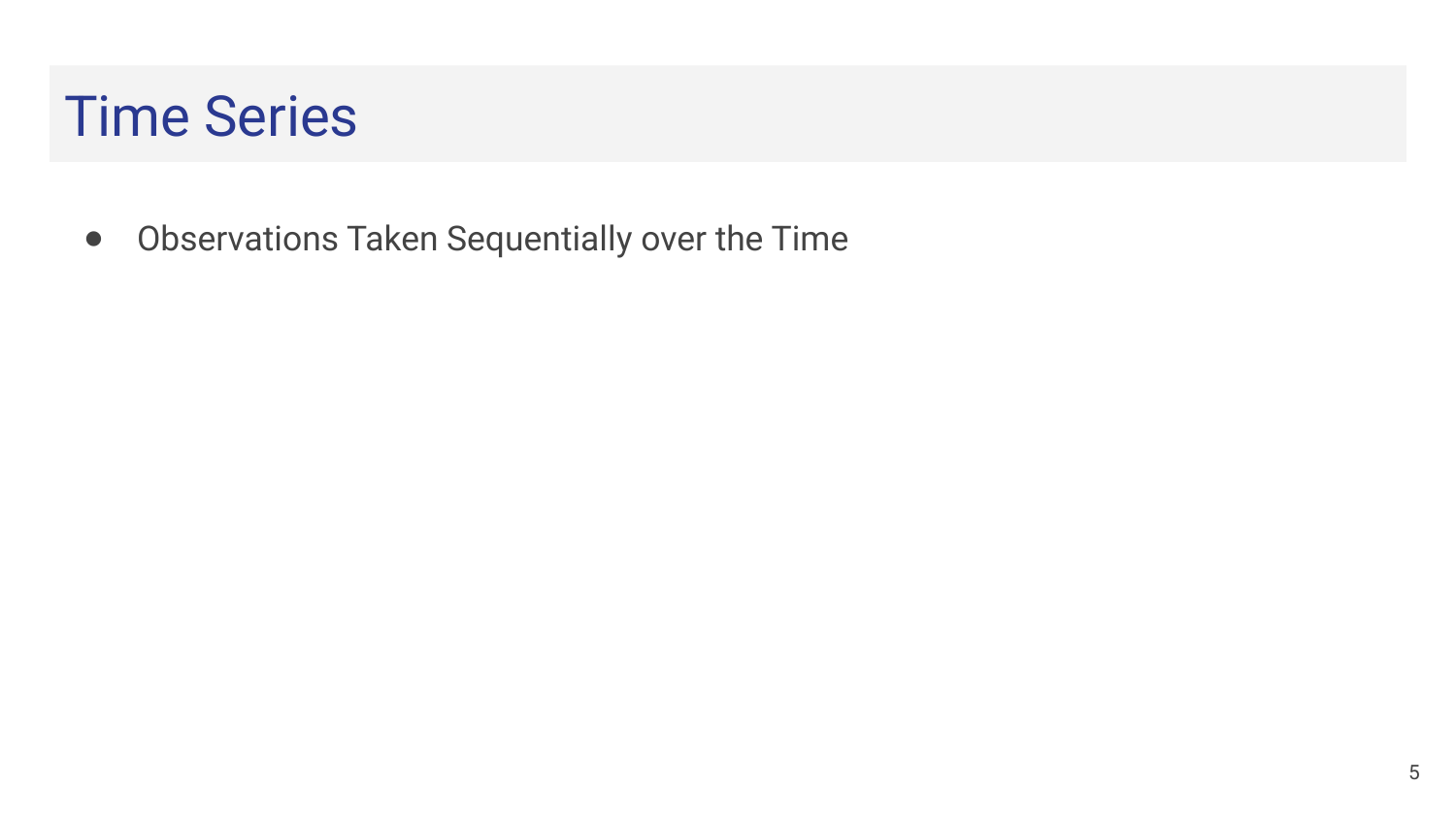

# Time Series
Observations Taken Sequentially over the Time
5